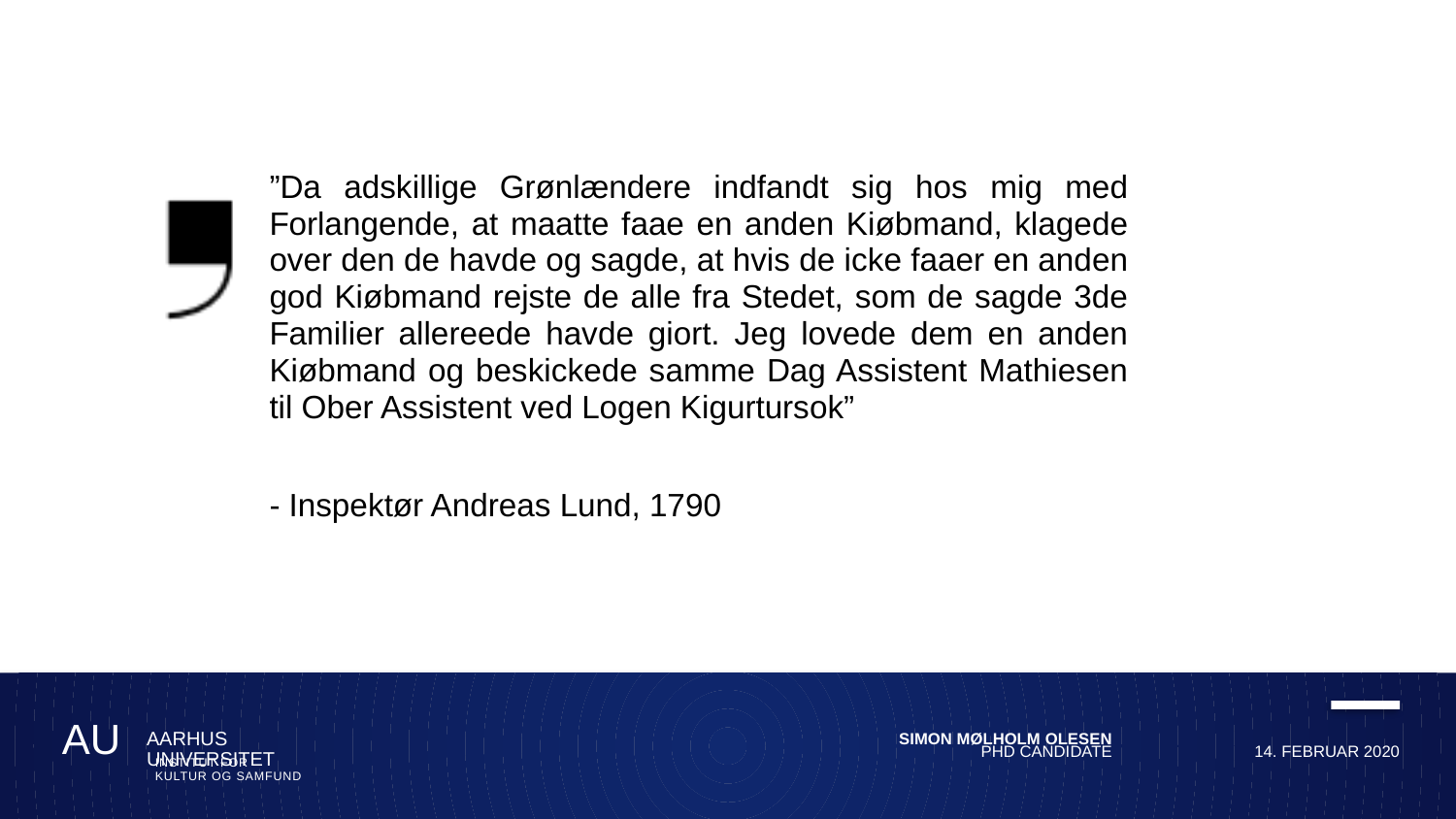

”Da adskillige Grønlændere indfandt sig hos mig med Forlangende, at maatte faae en anden Kiøbmand, klagede over den de havde og sagde, at hvis de icke faaer en anden god Kiøbmand rejste de alle fra Stedet, som de sagde 3de Familier allereede havde giort. Jeg lovede dem en anden Kiøbmand og beskickede samme Dag Assistent Mathiesen til Ober Assistent ved Logen Kigurtursok”

- Inspektør Andreas Lund, 1790